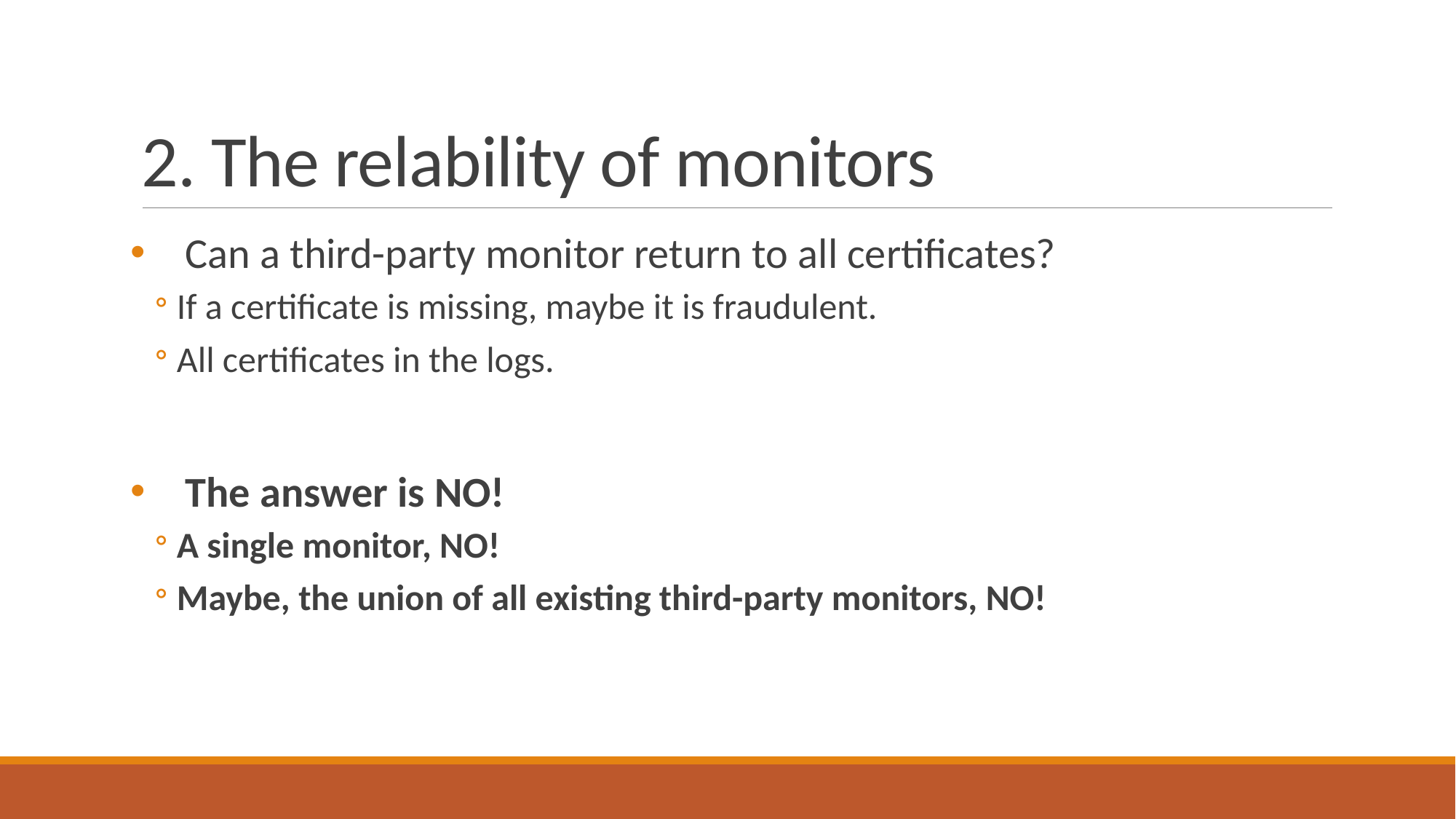

# 2. The relability of monitors
Can a third-party monitor return to all certificates?
If a certificate is missing, maybe it is fraudulent.
All certificates in the logs.

The answer is NO!
A single monitor, NO!
Maybe, the union of all existing third-party monitors, NO!